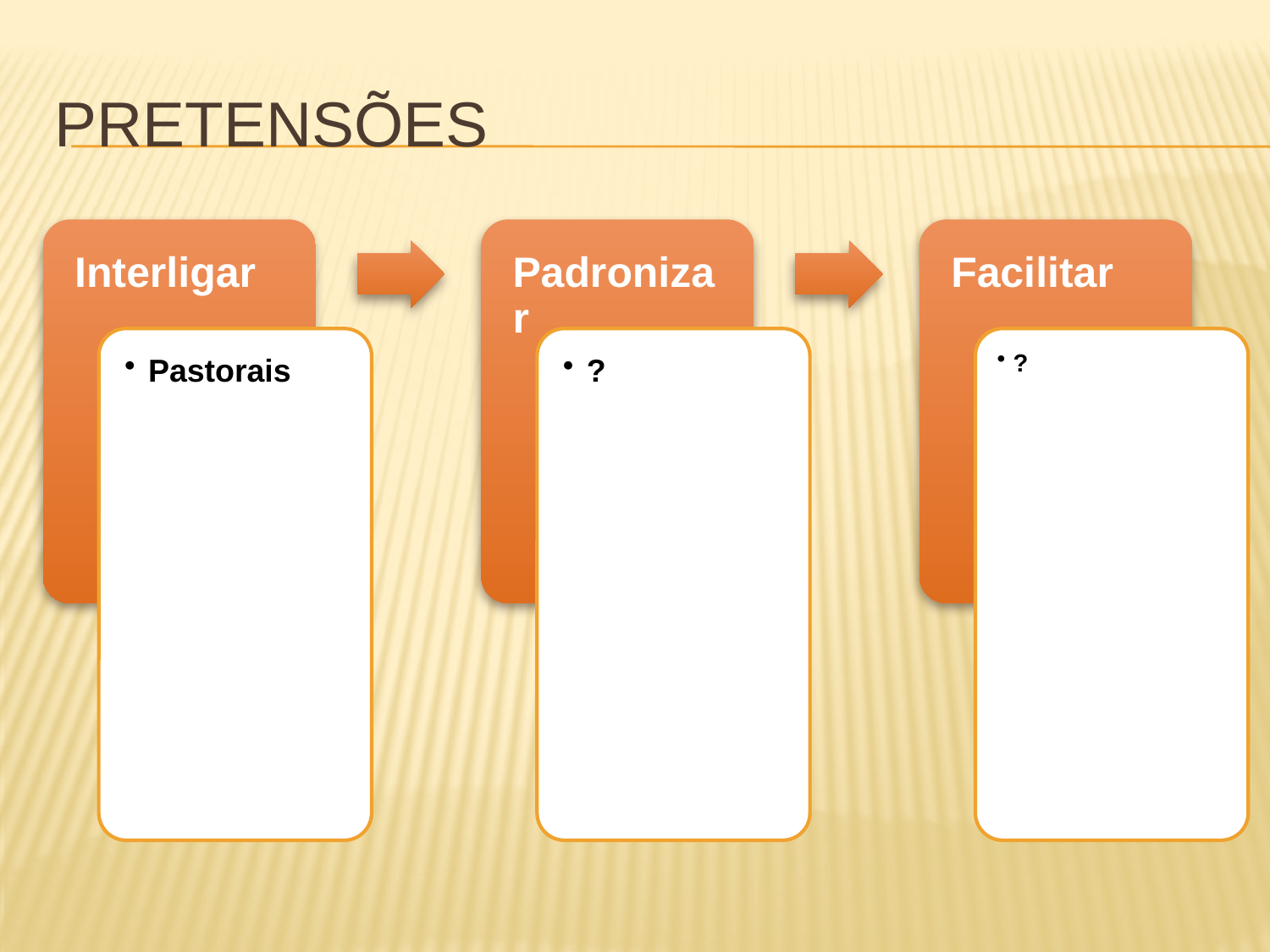

# pretensões
Interligar
Pastorais

Padronizar
?

Facilitar
?